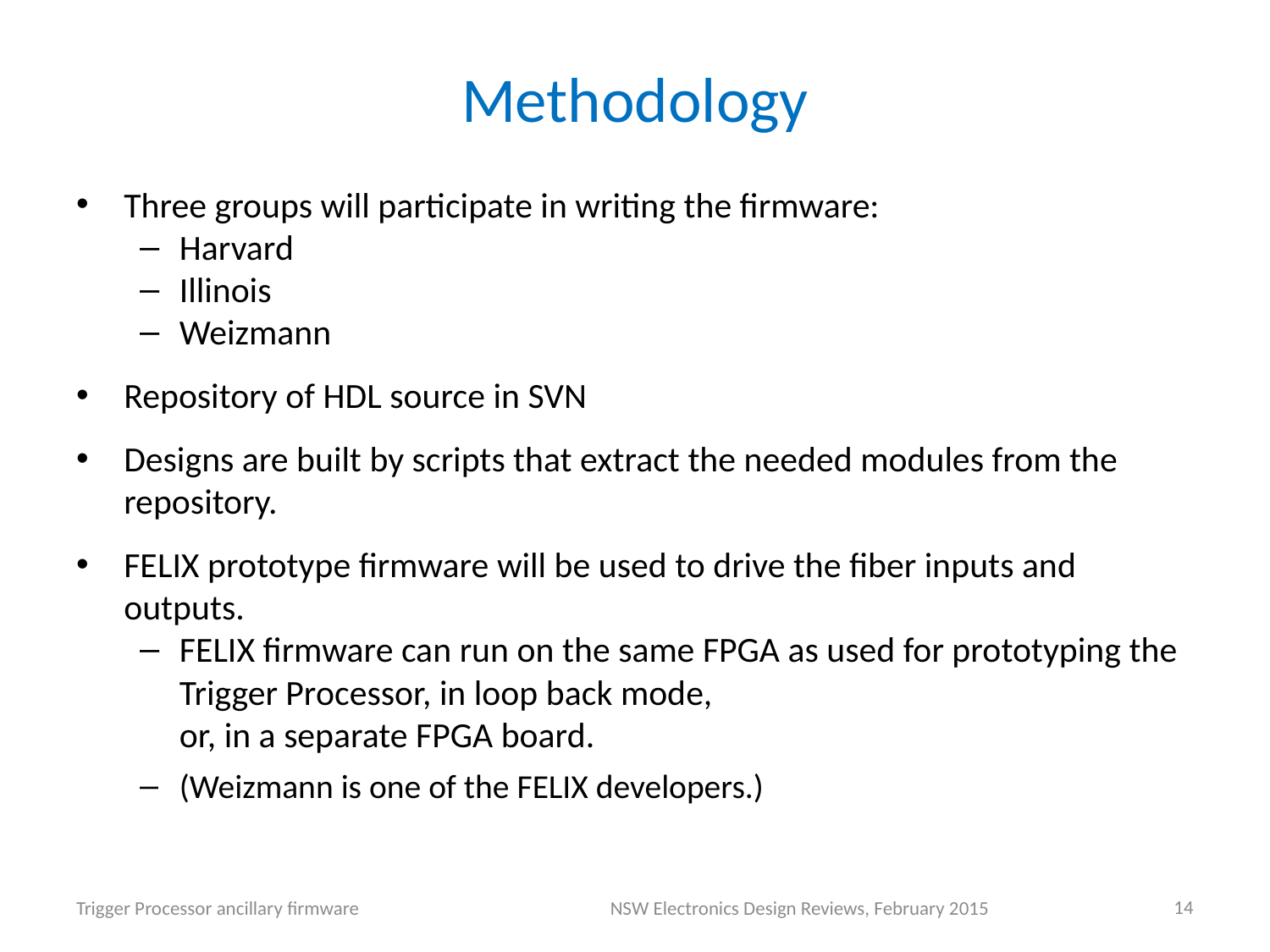

# Methodology
Three groups will participate in writing the firmware:
Harvard
Illinois
Weizmann
Repository of HDL source in SVN
Designs are built by scripts that extract the needed modules from the repository.
FELIX prototype firmware will be used to drive the fiber inputs and outputs.
FELIX firmware can run on the same FPGA as used for prototyping the Trigger Processor, in loop back mode,
or, in a separate FPGA board.
(Weizmann is one of the FELIX developers.)
14
Trigger Processor ancillary firmware
NSW Electronics Design Reviews, February 2015